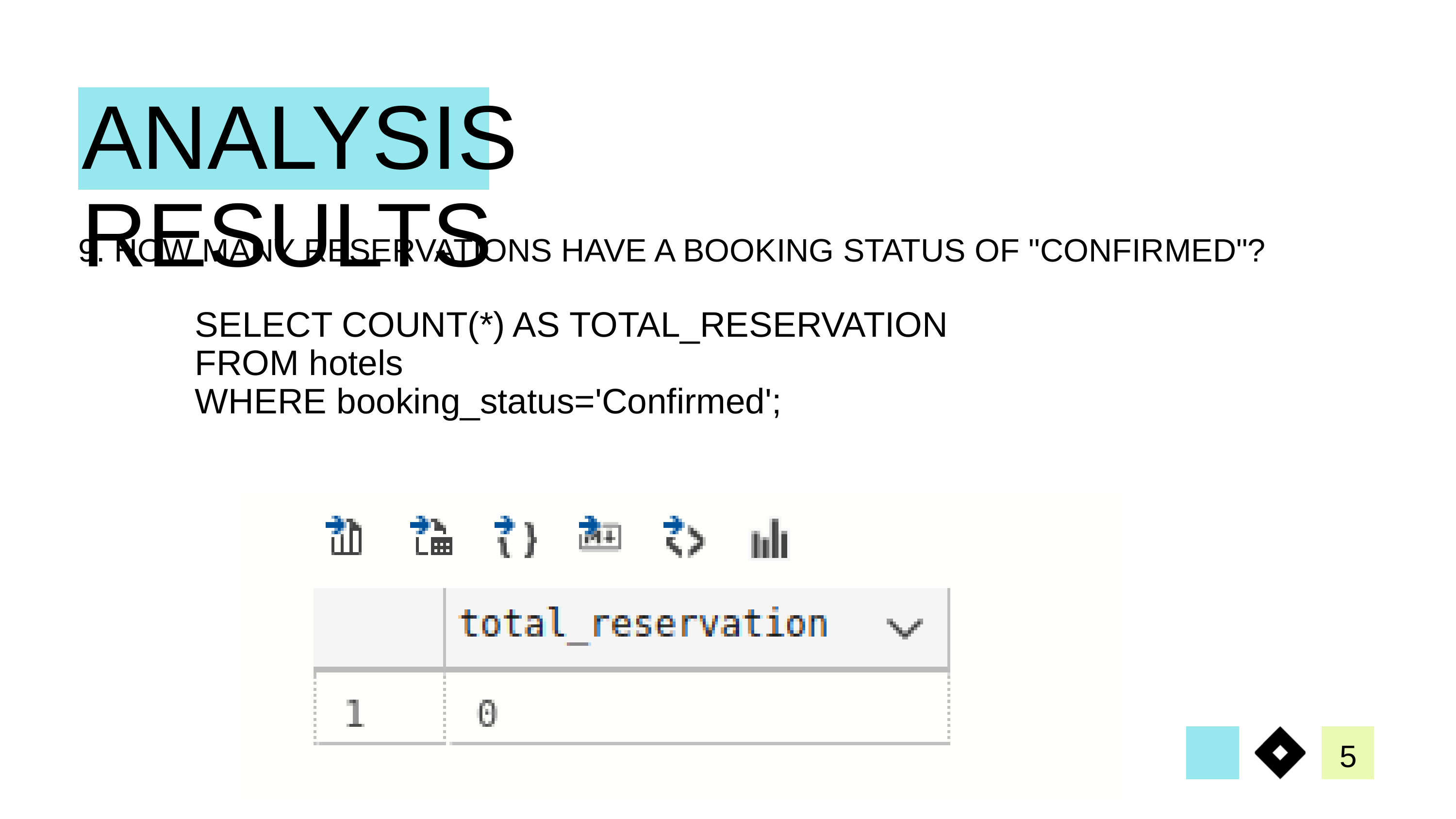

ANALYSIS RESULTS
9. HOW MANY RESERVATIONS HAVE A BOOKING STATUS OF "CONFIRMED"?
SELECT COUNT(*) AS TOTAL_RESERVATION
FROM hotels
WHERE booking_status='Confirmed';

5